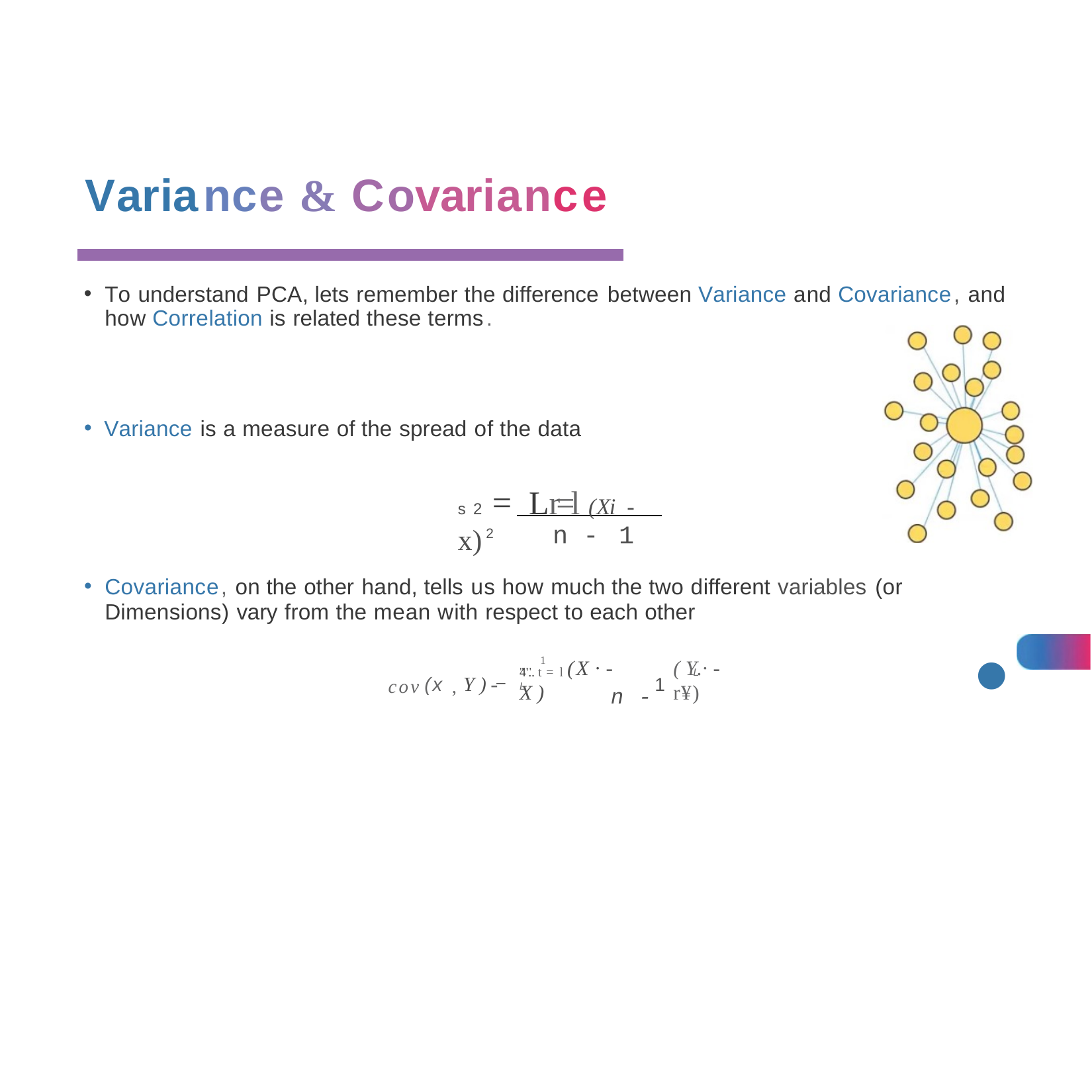

# Variance & Covariance

To understand PCA, lets remember the difference between Variance and Covariance, and how Correlation is related these terms.

Variance is a measure of the spread of the data

s 2  =  Lr=l (Xi  - x)2

n - 1

Covariance, on the other hand, tells us how much the two different variables (or Dimensions) vary from the mean with respect to each other
•

1
"'	(X · -  X )
( Y.· - r¥)
cov(x , Y )  _
4'.. t = l	L
L
-
1
n -